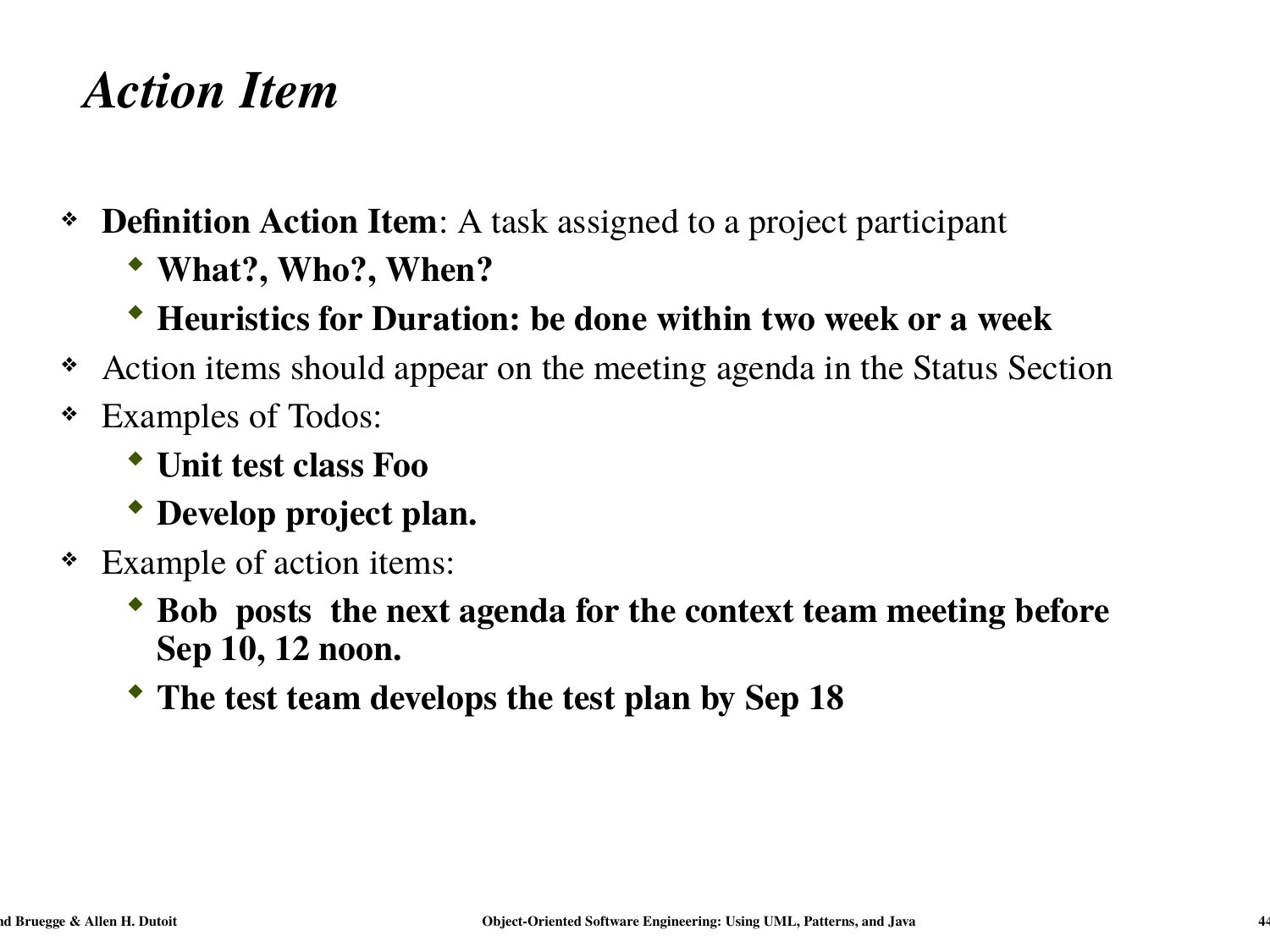

# Action Item
Definition Action Item: A task assigned to a project participant
What?, Who?, When?
Heuristics for Duration: be done within two week or a week
Action items should appear on the meeting agenda in the Status Section
Examples of Todos:
Unit test class Foo
Develop project plan.
Example of action items:
Bob  posts  the next agenda for the context team meeting before  Sep 10, 12 noon.
The test team develops the test plan by Sep 18